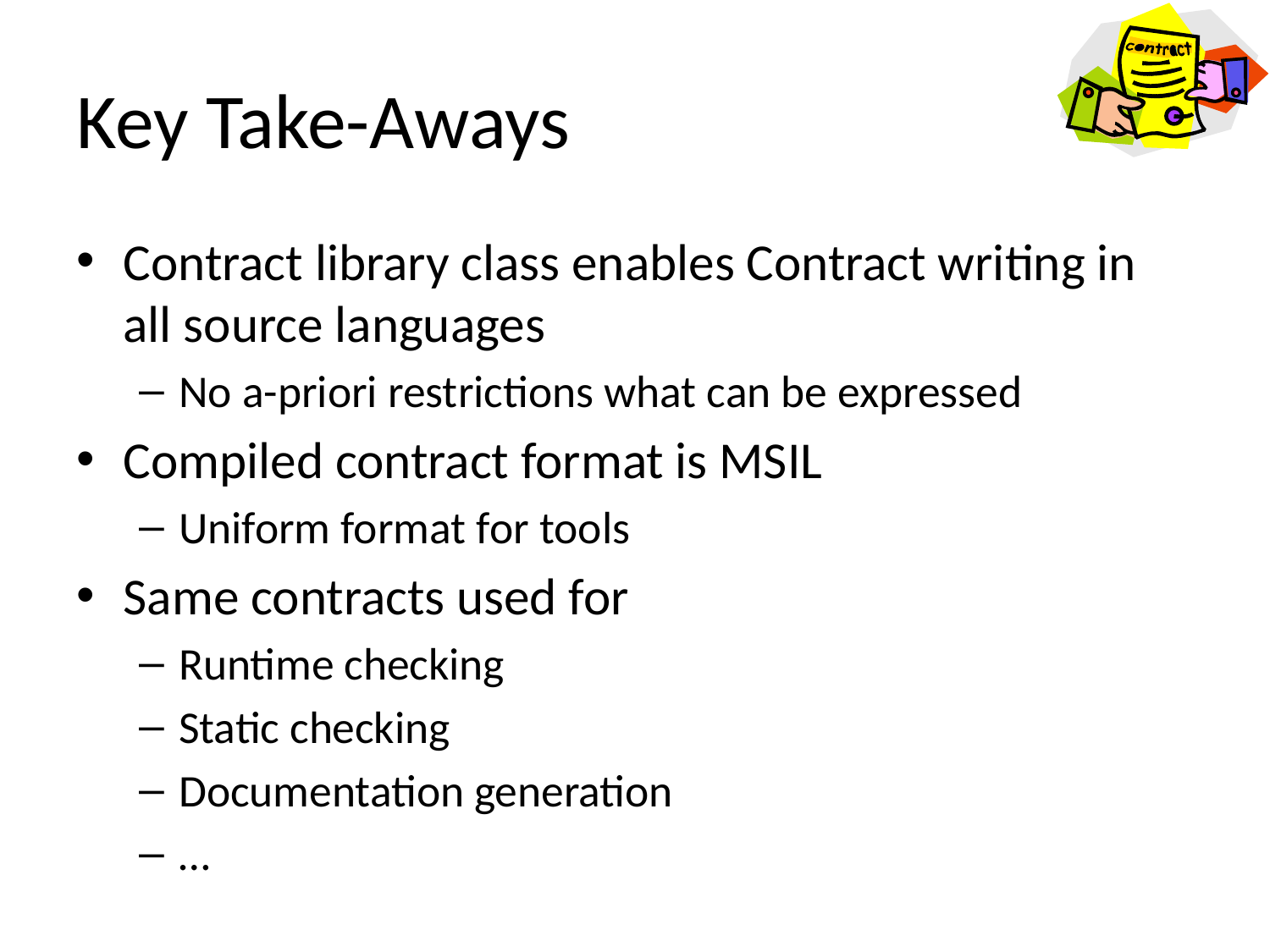

# Key Take-Aways
Contract library class enables Contract writing in all source languages
No a-priori restrictions what can be expressed
Compiled contract format is MSIL
Uniform format for tools
Same contracts used for
Runtime checking
Static checking
Documentation generation
…